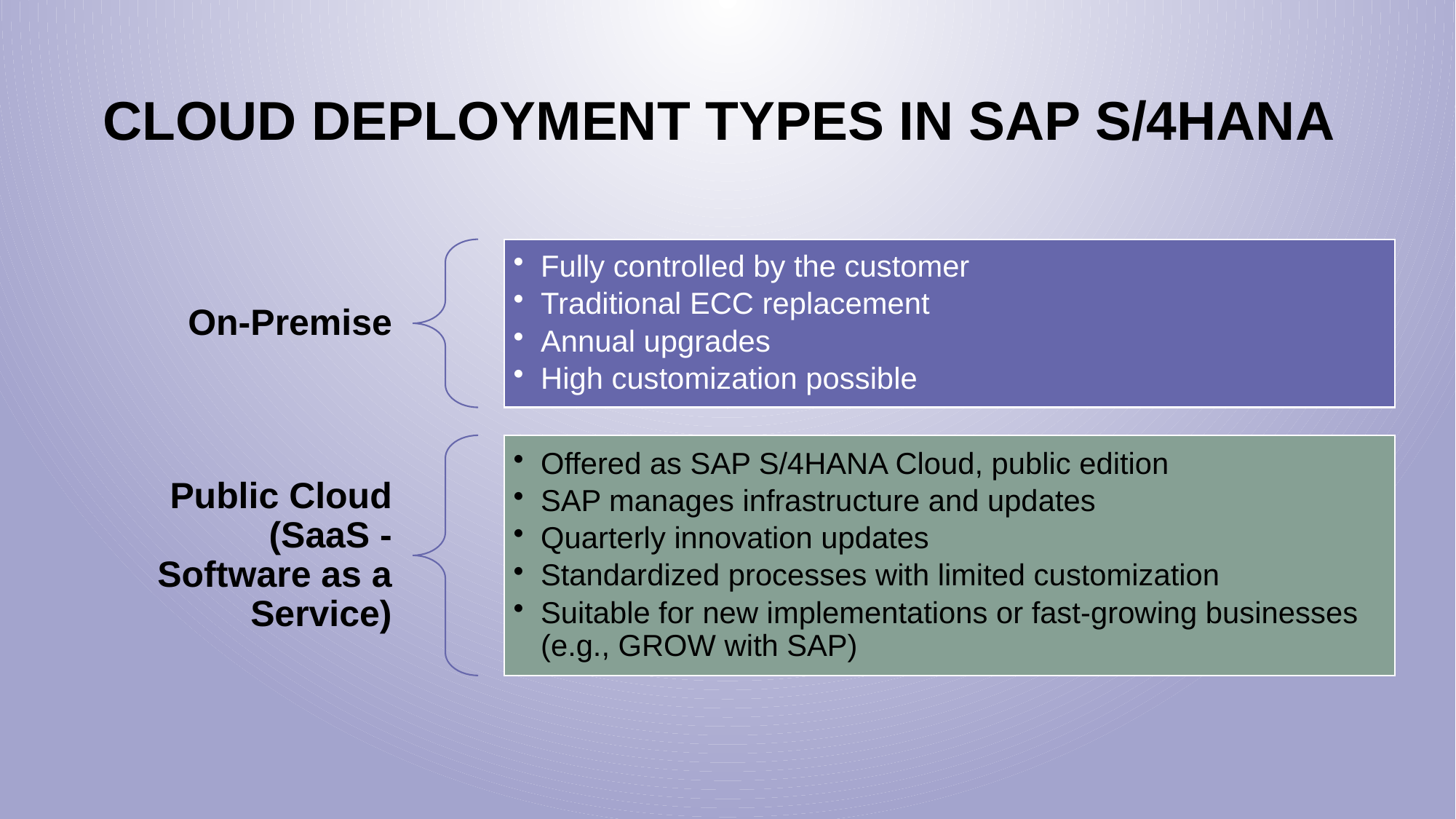

# Cloud Deployment types in SAP S/4HANA
On-Premise
Fully controlled by the customer
Traditional ECC replacement
Annual upgrades
High customization possible
Public Cloud (SaaS - Software as a Service)
Offered as SAP S/4HANA Cloud, public edition
SAP manages infrastructure and updates
Quarterly innovation updates
Standardized processes with limited customization
Suitable for new implementations or fast-growing businesses (e.g., GROW with SAP)